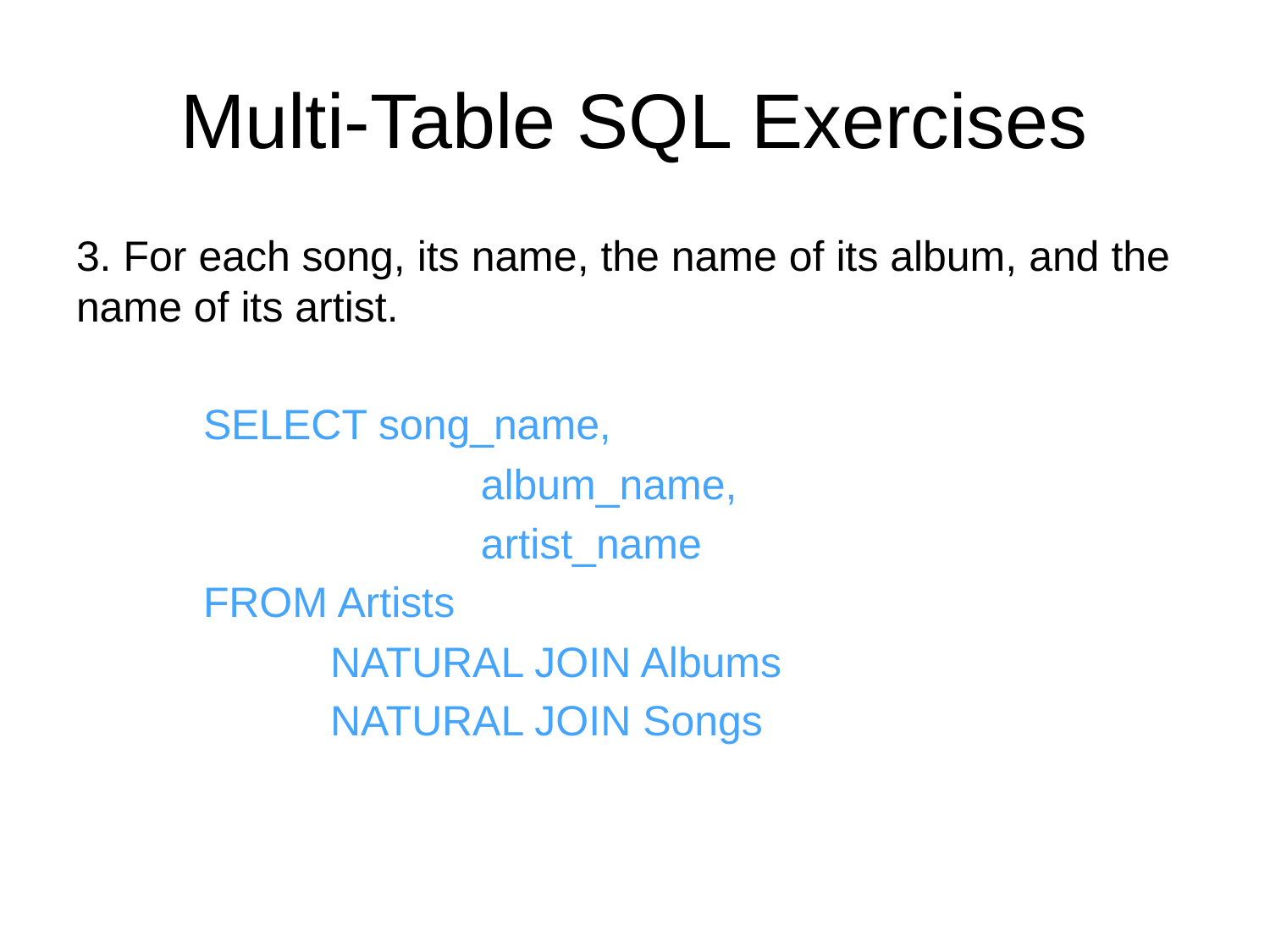

# Multi-Table SQL Exercises
3. For each song, its name, the name of its album, and the name of its artist.

	SELECT song_name,
			  album_name,
			  artist_name
	FROM Artists
		NATURAL JOIN Albums
		NATURAL JOIN Songs